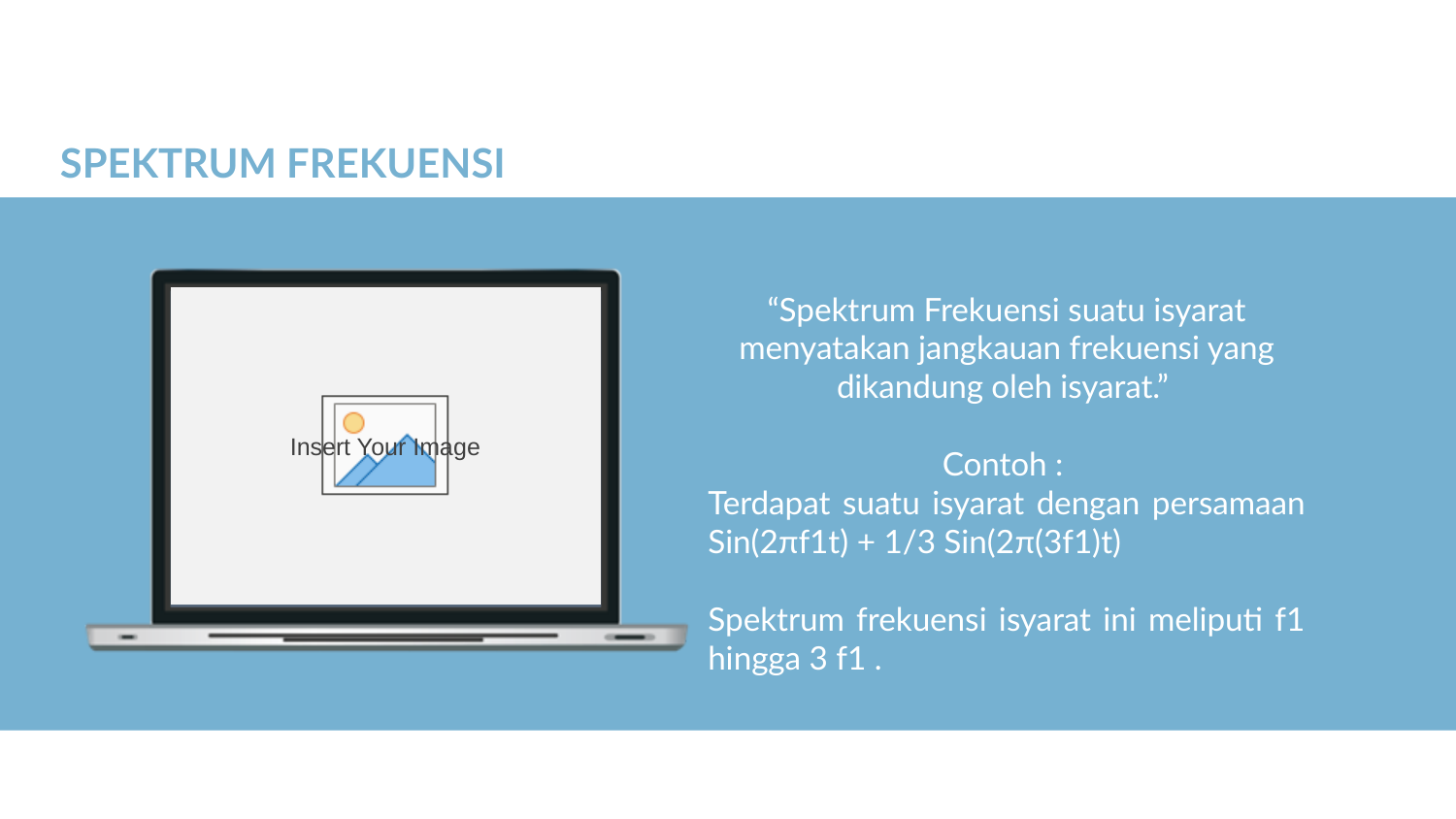

SPEKTRUM FREKUENSI
“Spektrum Frekuensi suatu isyarat menyatakan jangkauan frekuensi yang dikandung oleh isyarat.”

Contoh :
Terdapat suatu isyarat dengan persamaan Sin(2πf1t) + 1/3 Sin(2π(3f1)t)

Spektrum frekuensi isyarat ini meliputi f1 hingga 3 f1 .